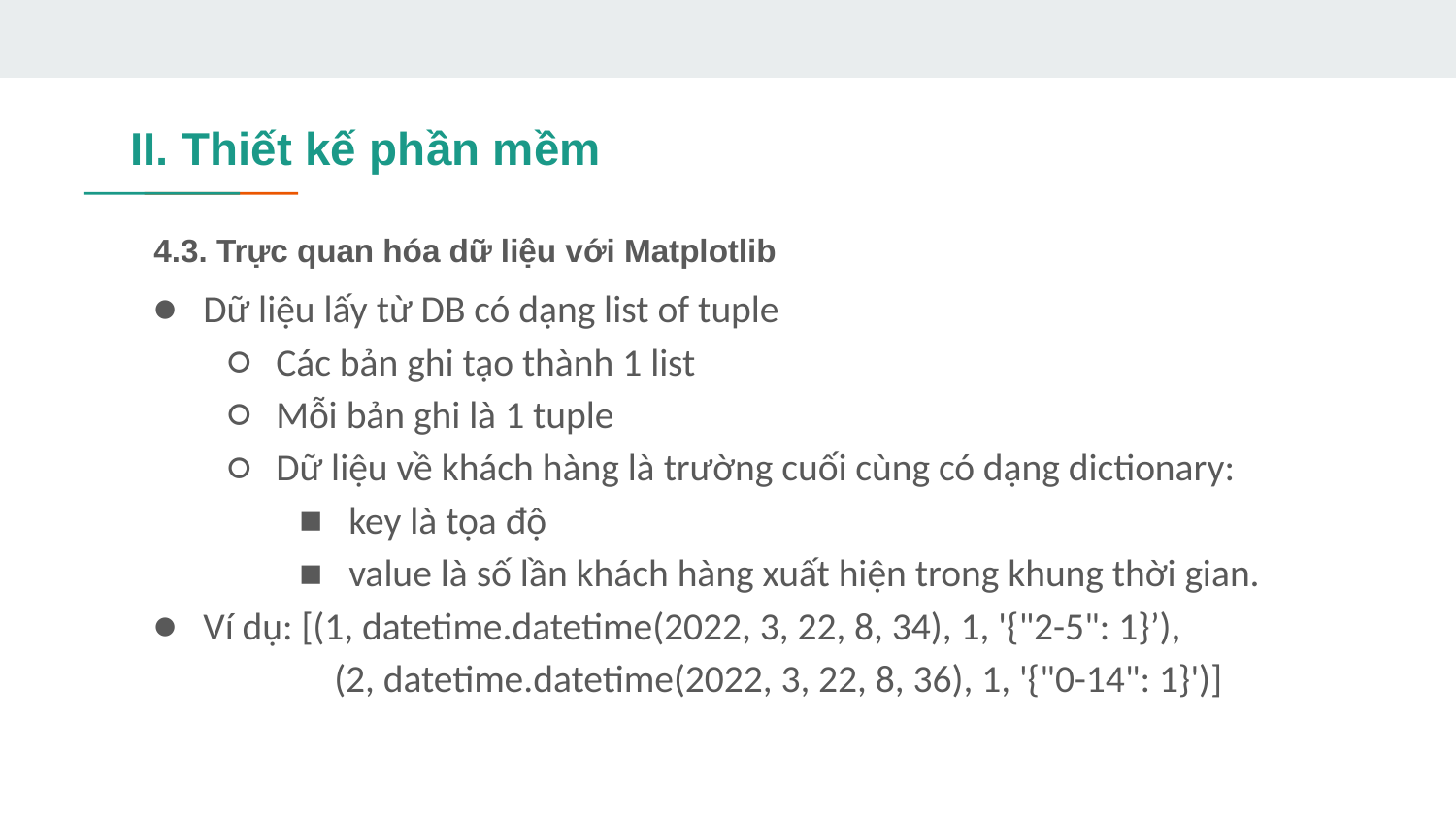

# II. Thiết kế phần mềm
4.3. Trực quan hóa dữ liệu với Matplotlib
Dữ liệu lấy từ DB có dạng list of tuple
Các bản ghi tạo thành 1 list
Mỗi bản ghi là 1 tuple
Dữ liệu về khách hàng là trường cuối cùng có dạng dictionary:
key là tọa độ
value là số lần khách hàng xuất hiện trong khung thời gian.
Ví dụ: [(1, datetime.datetime(2022, 3, 22, 8, 34), 1, '{"2-5": 1}’),
	    (2, datetime.datetime(2022, 3, 22, 8, 36), 1, '{"0-14": 1}')]